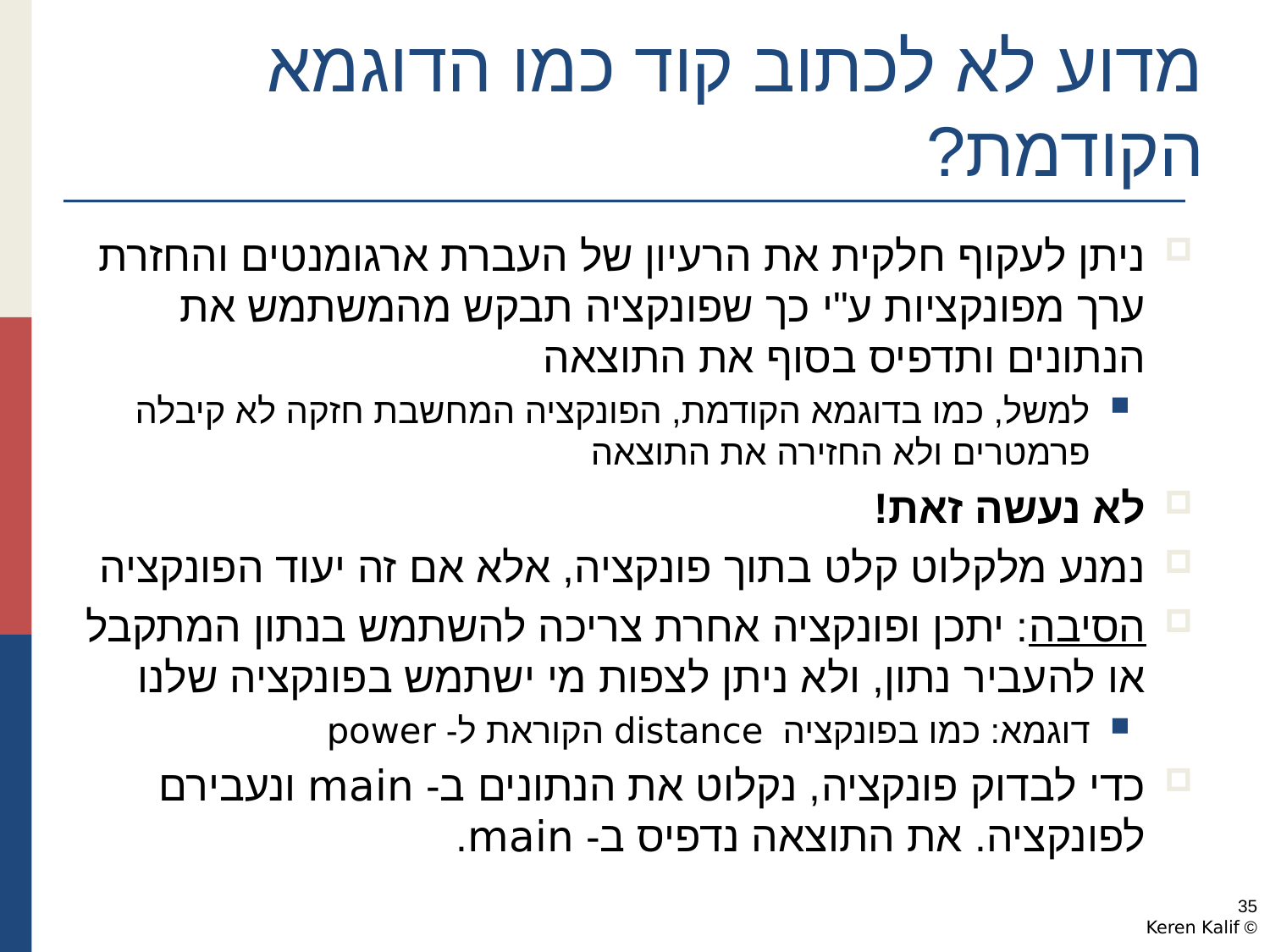

# מדוע לא לכתוב קוד כמו הדוגמא הקודמת?
ניתן לעקוף חלקית את הרעיון של העברת ארגומנטים והחזרת ערך מפונקציות ע"י כך שפונקציה תבקש מהמשתמש את הנתונים ותדפיס בסוף את התוצאה
למשל, כמו בדוגמא הקודמת, הפונקציה המחשבת חזקה לא קיבלה פרמטרים ולא החזירה את התוצאה
לא נעשה זאת!
נמנע מלקלוט קלט בתוך פונקציה, אלא אם זה יעוד הפונקציה
הסיבה: יתכן ופונקציה אחרת צריכה להשתמש בנתון המתקבל או להעביר נתון, ולא ניתן לצפות מי ישתמש בפונקציה שלנו
דוגמא: כמו בפונקציה  distance הקוראת ל- power
כדי לבדוק פונקציה, נקלוט את הנתונים ב- main ונעבירם לפונקציה. את התוצאה נדפיס ב- main.
35
© Keren Kalif